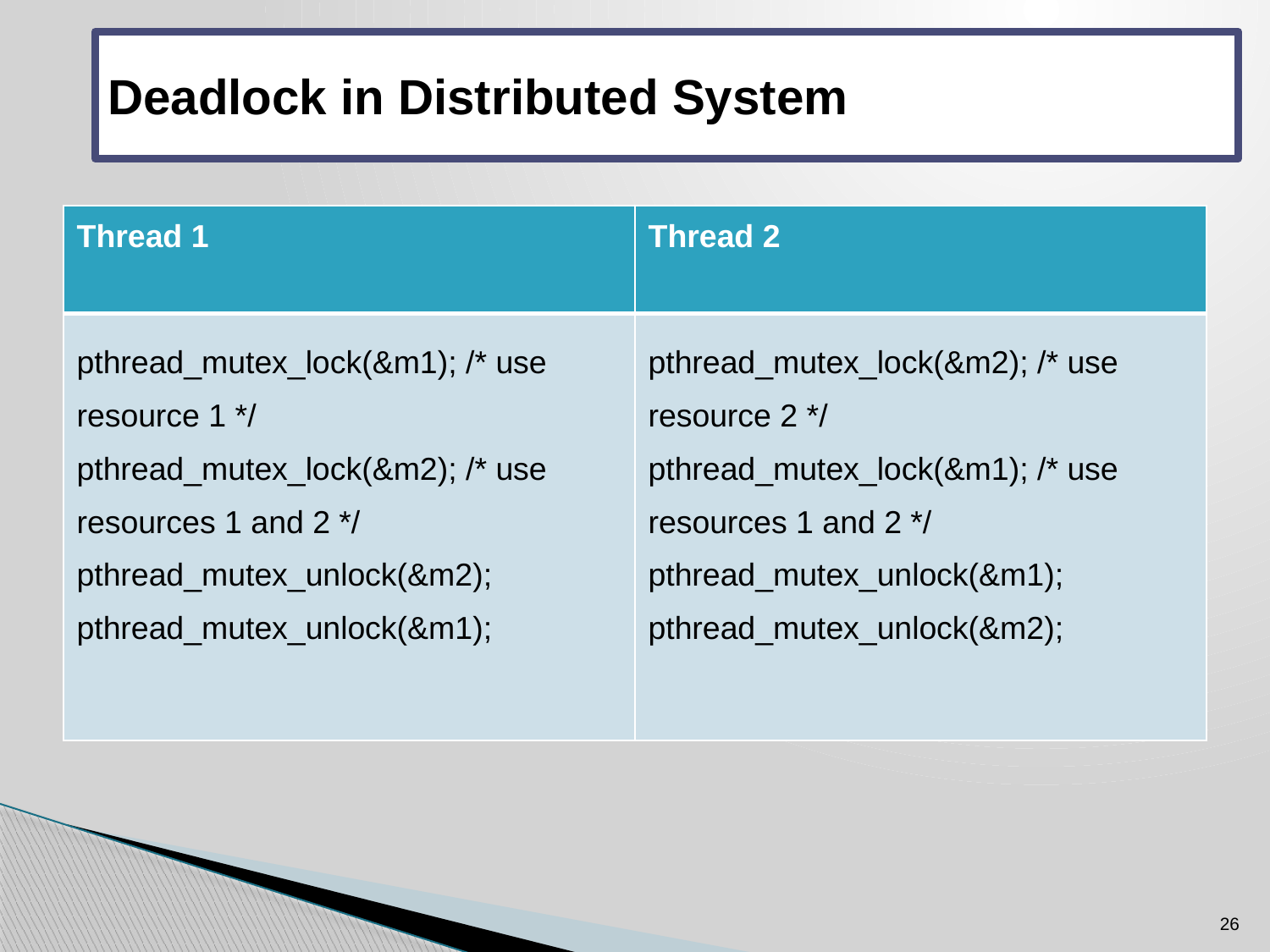

# Deadlock in Distributed System
| Thread 1 | Thread 2 |
| --- | --- |
| pthread\_mutex\_lock(&m1); /\* use resource 1 \*/ pthread\_mutex\_lock(&m2); /\* use resources 1 and 2 \*/ pthread\_mutex\_unlock(&m2); pthread\_mutex\_unlock(&m1); | pthread\_mutex\_lock(&m2); /\* use resource 2 \*/ pthread\_mutex\_lock(&m1); /\* use resources 1 and 2 \*/ pthread\_mutex\_unlock(&m1); pthread\_mutex\_unlock(&m2); |
26